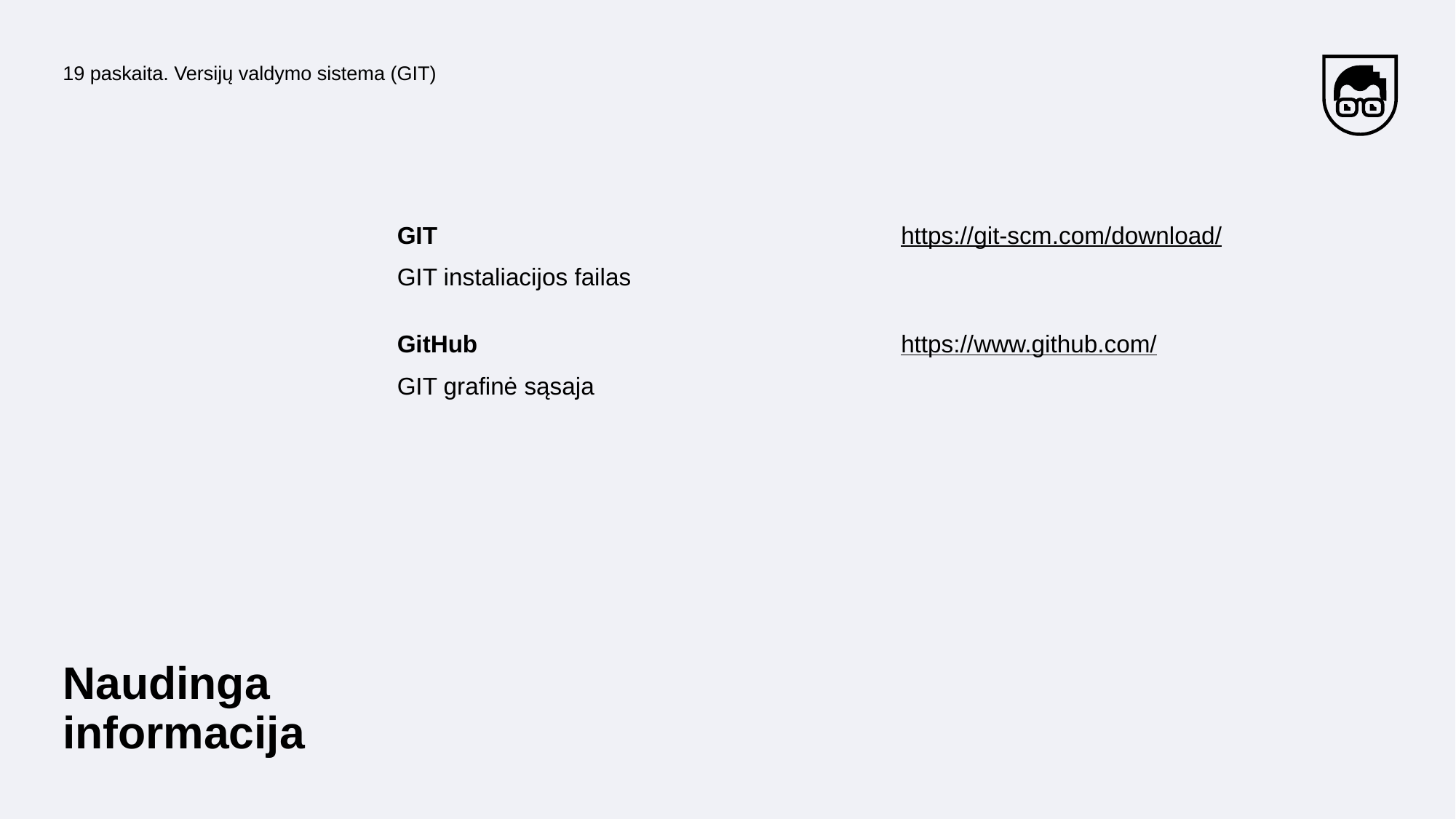

19 paskaita. Versijų valdymo sistema (GIT)

GIT
https://git-scm.com/download/

GIT instaliacijos failas
GitHub
https://www.github.com/

GIT grafinė sąsaja
Naudinga informacija